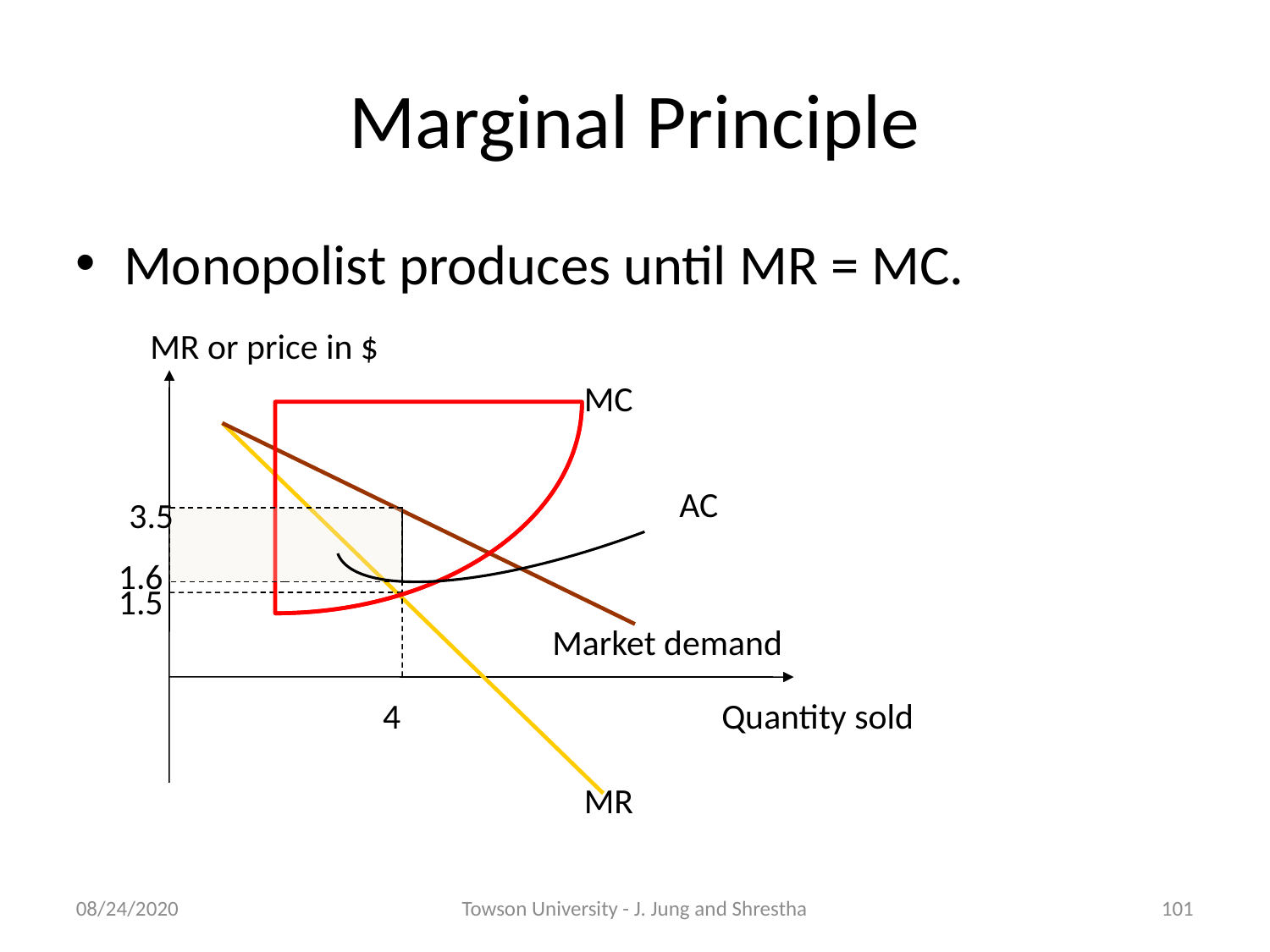

Marginal Principle
Monopolist produces until MR = MC.

MR or price in $

MC

AC
3.5

1.6
1.5

Market demand

4
Quantity sold
MR
08/24/2020
Towson University - J. Jung and Shrestha
101